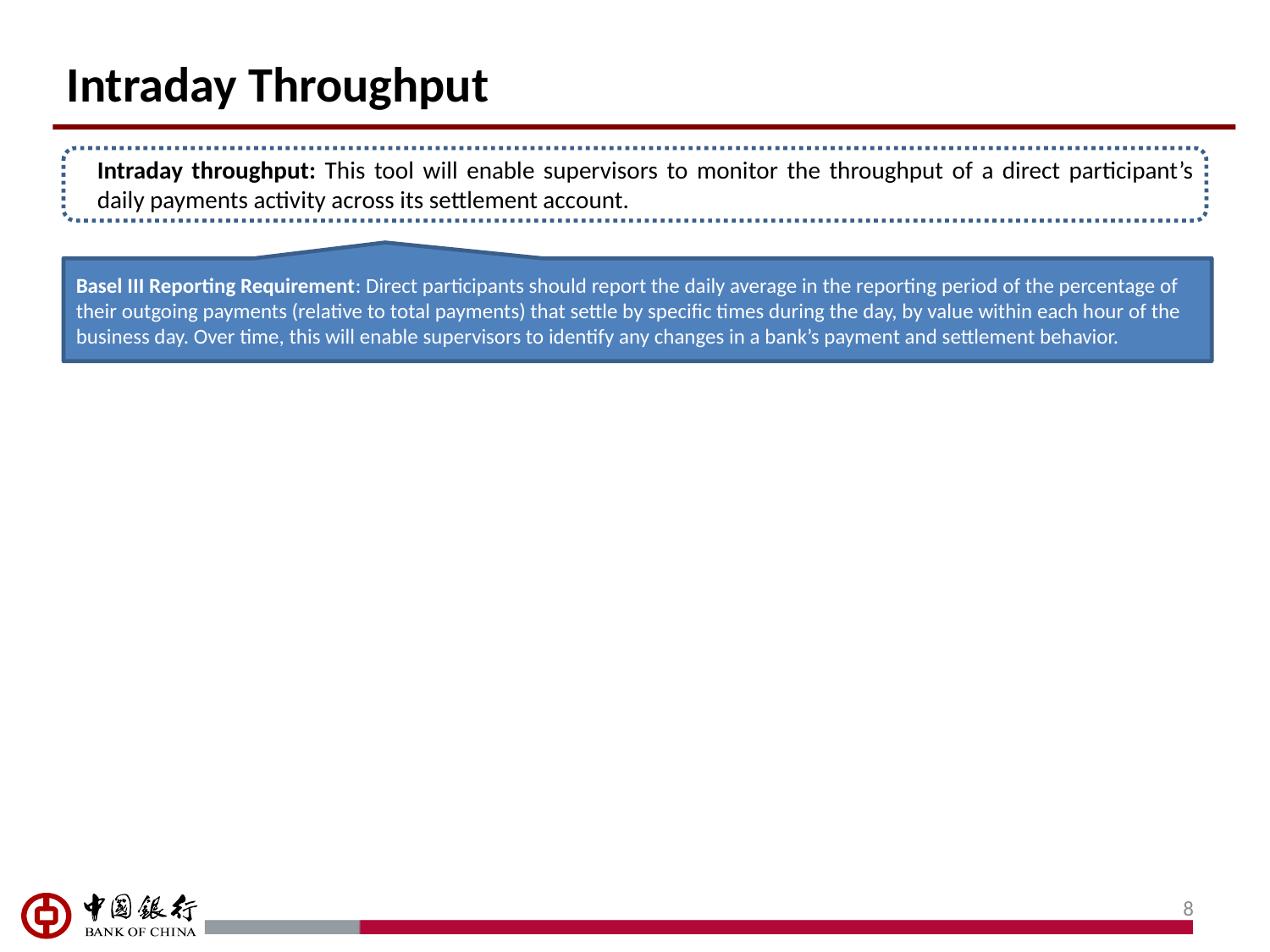

Intraday Throughput

Intraday throughput: This tool will enable supervisors to monitor the throughput of a direct participant’s daily payments activity across its settlement account.
Basel III Reporting Requirement: Direct participants should report the daily average in the reporting period of the percentage of their outgoing payments (relative to total payments) that settle by specific times during the day, by value within each hour of the business day. Over time, this will enable supervisors to identify any changes in a bank’s payment and settlement behavior.
8